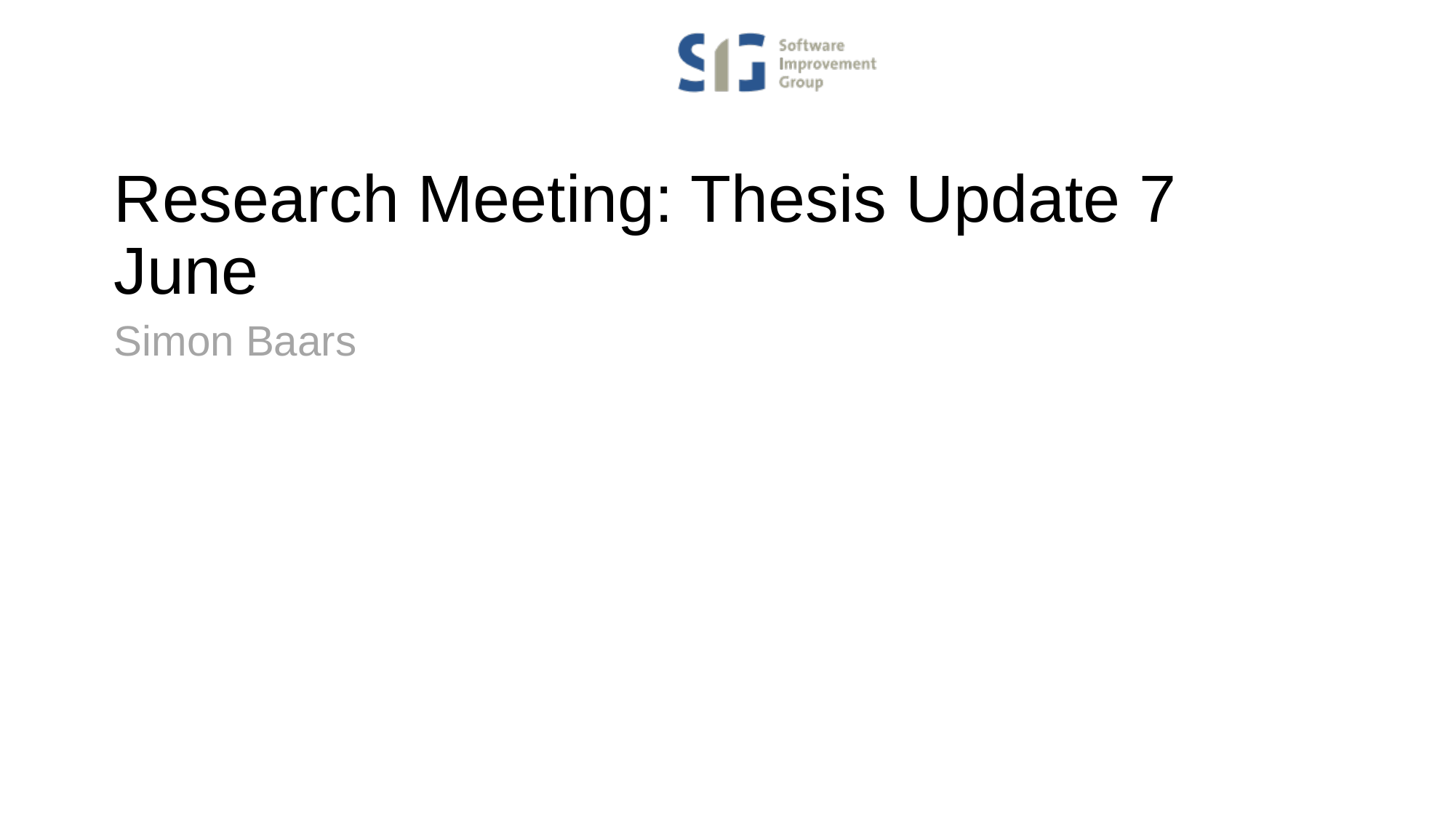

# Research Meeting: Thesis Update 7 June
Simon Baars
7 June